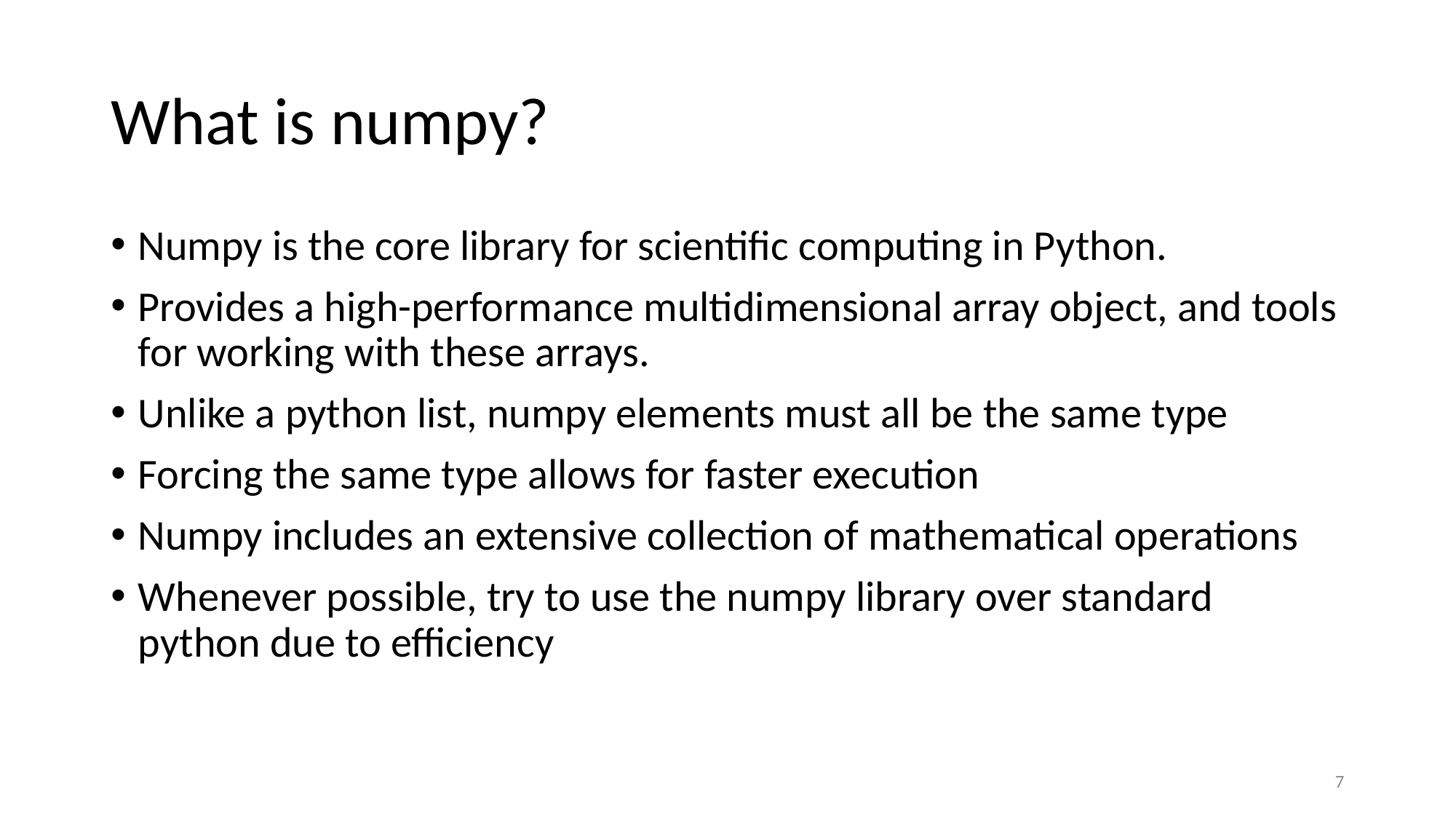

# What is numpy?
Numpy is the core library for scientific computing in Python.
Provides a high-performance multidimensional array object, and tools for working with these arrays.
Unlike a python list, numpy elements must all be the same type
Forcing the same type allows for faster execution
Numpy includes an extensive collection of mathematical operations
Whenever possible, try to use the numpy library over standard python due to efficiency
7